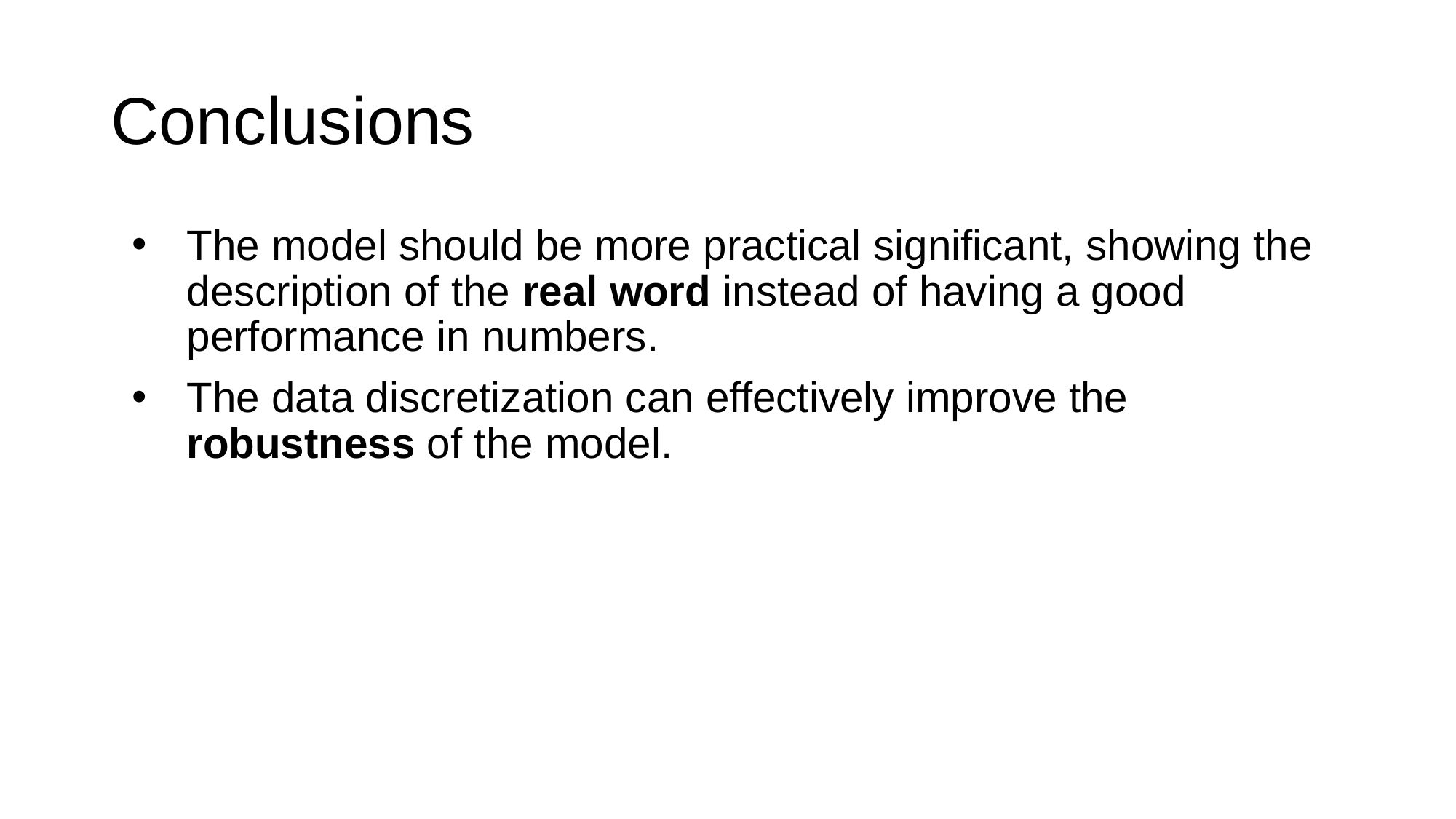

# Conclusions
The model should be more practical significant, showing the description of the real word instead of having a good performance in numbers.
The data discretization can effectively improve the robustness of the model.